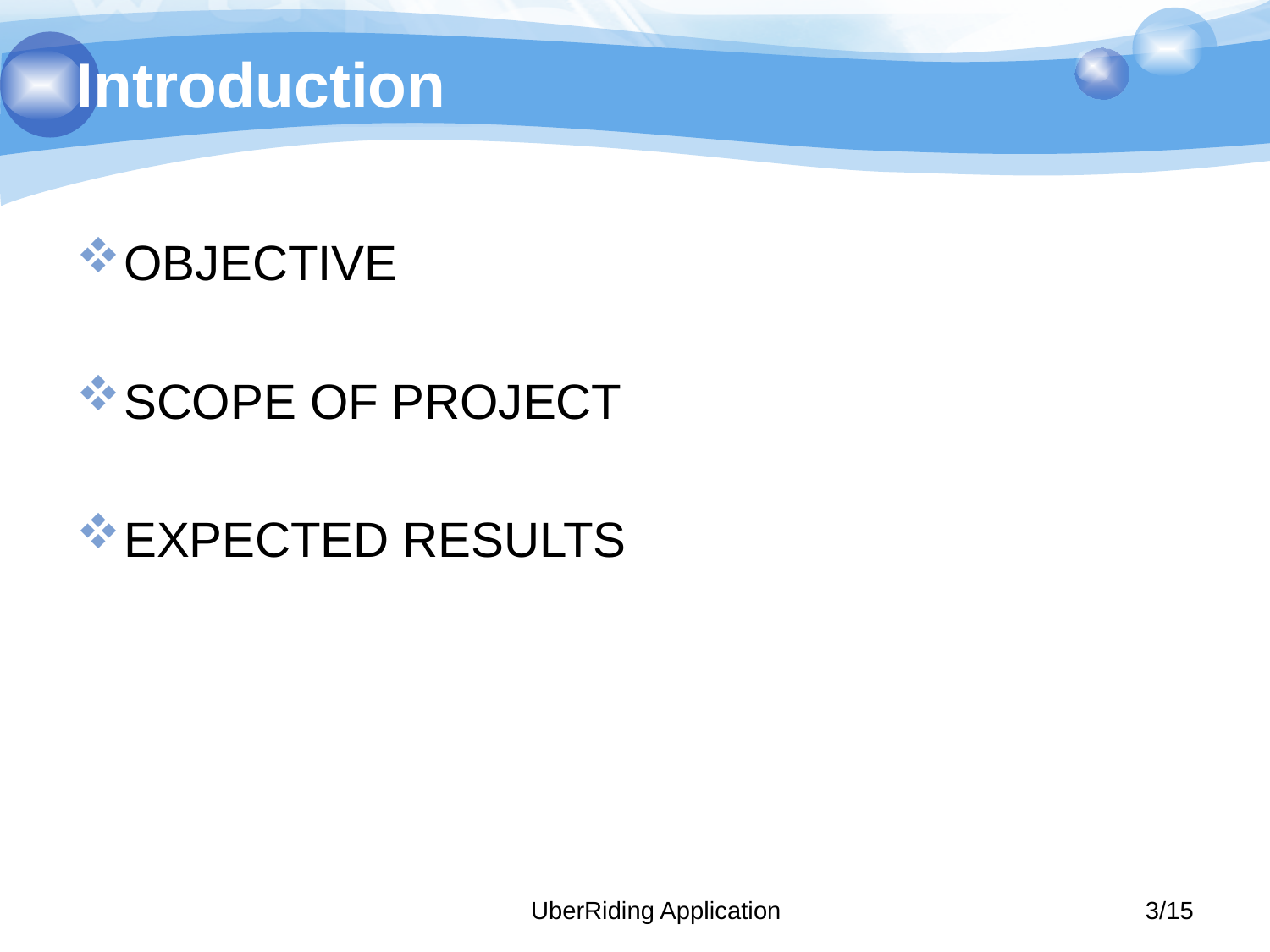

# Introduction
OBJECTIVE

SCOPE OF PROJECT

EXPECTED RESULTS
UberRiding Application
3/15